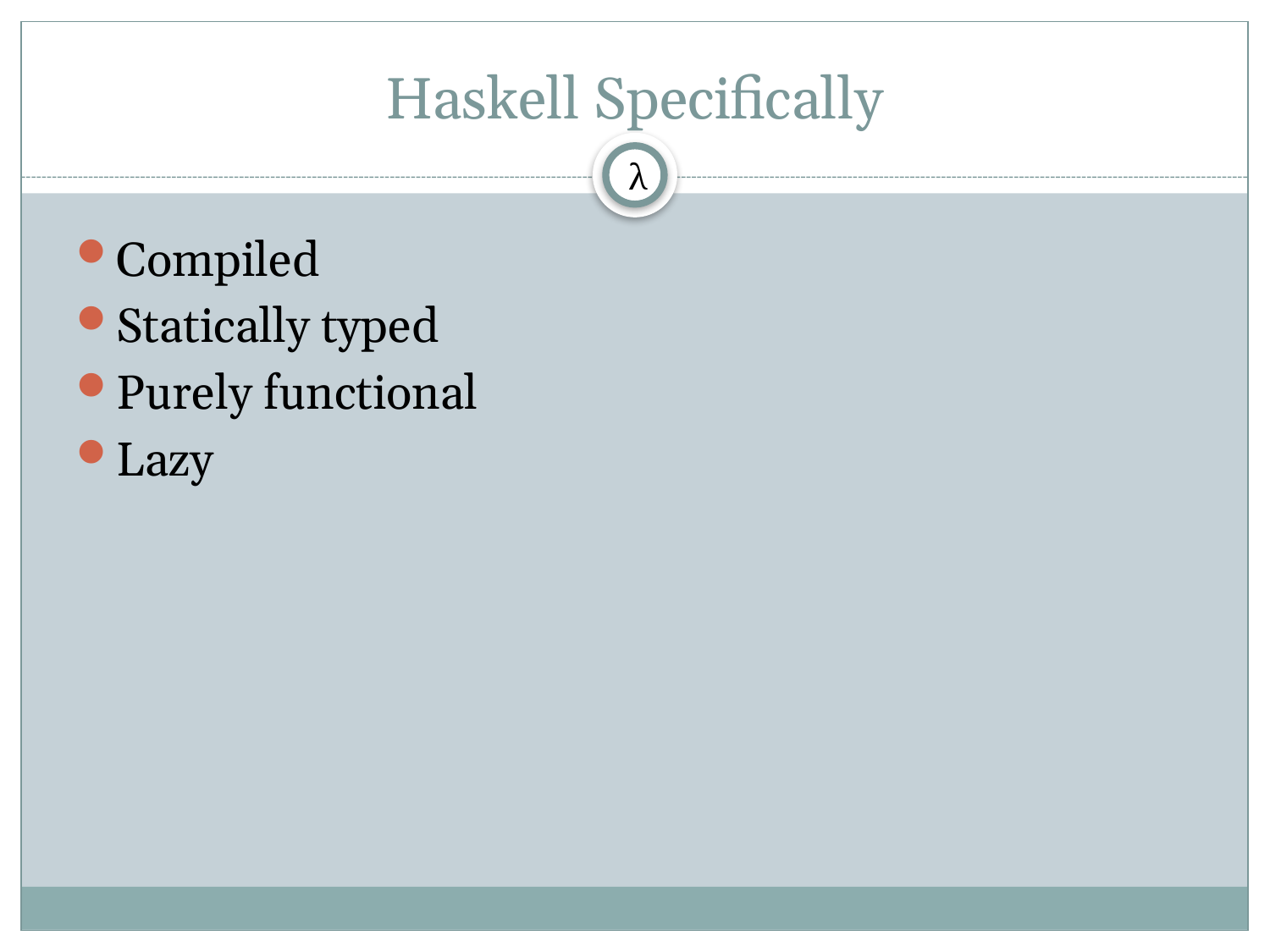

# Haskell Specifically
λ
Compiled
Statically typed
Purely functional
Lazy